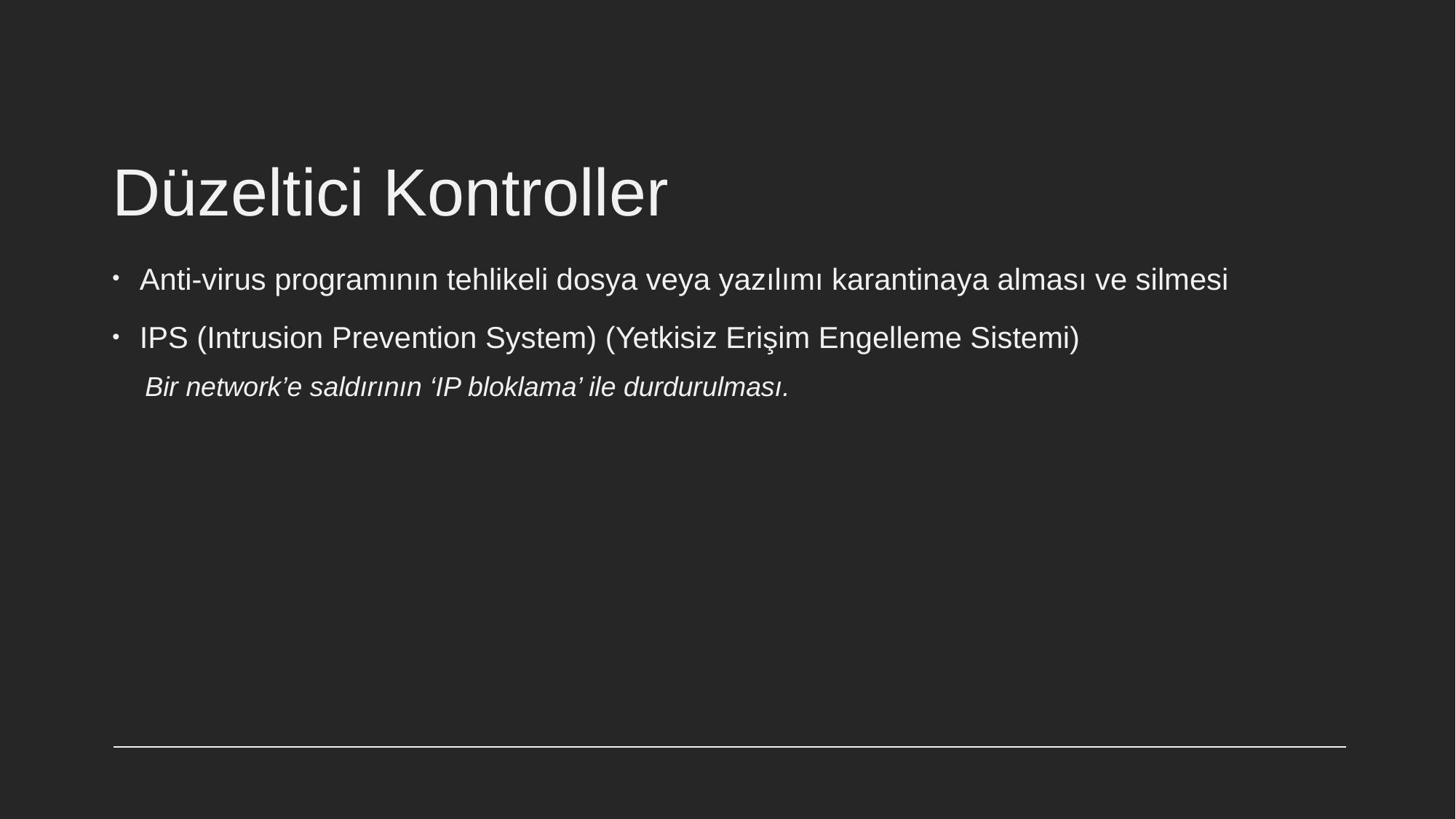

# Düzeltici Kontroller
Anti-virus programının tehlikeli dosya veya yazılımı karantinaya alması ve silmesi
IPS (Intrusion Prevention System) (Yetkisiz Erişim Engelleme Sistemi)
Bir network’e saldırının ‘IP bloklama’ ile durdurulması.